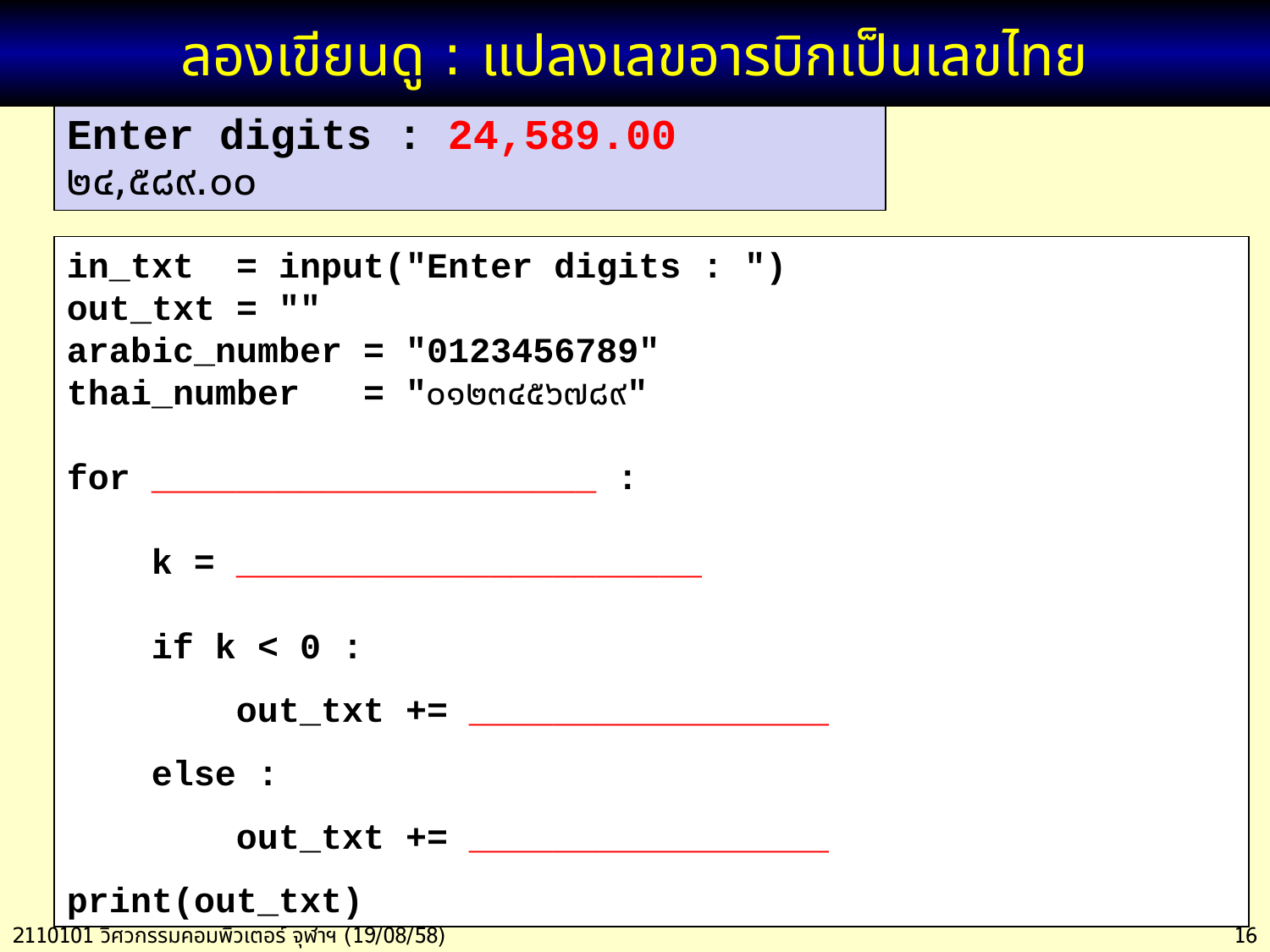

# ลองเขียนดู : แปลงเลขอารบิกเป็นเลขไทย
Enter digits : 24,589.00
๒๔,๕๘๙.๐๐
in_txt  = input("Enter digits : ")
out_txt = ""
arabic_number = "0123456789"
thai_number   = "๐๑๒๓๔๕๖๗๘๙"
for _____________________ :
    k = ______________________
    if k < 0 :
        out_txt += _________________
    else :
        out_txt += _________________
print(out_txt)